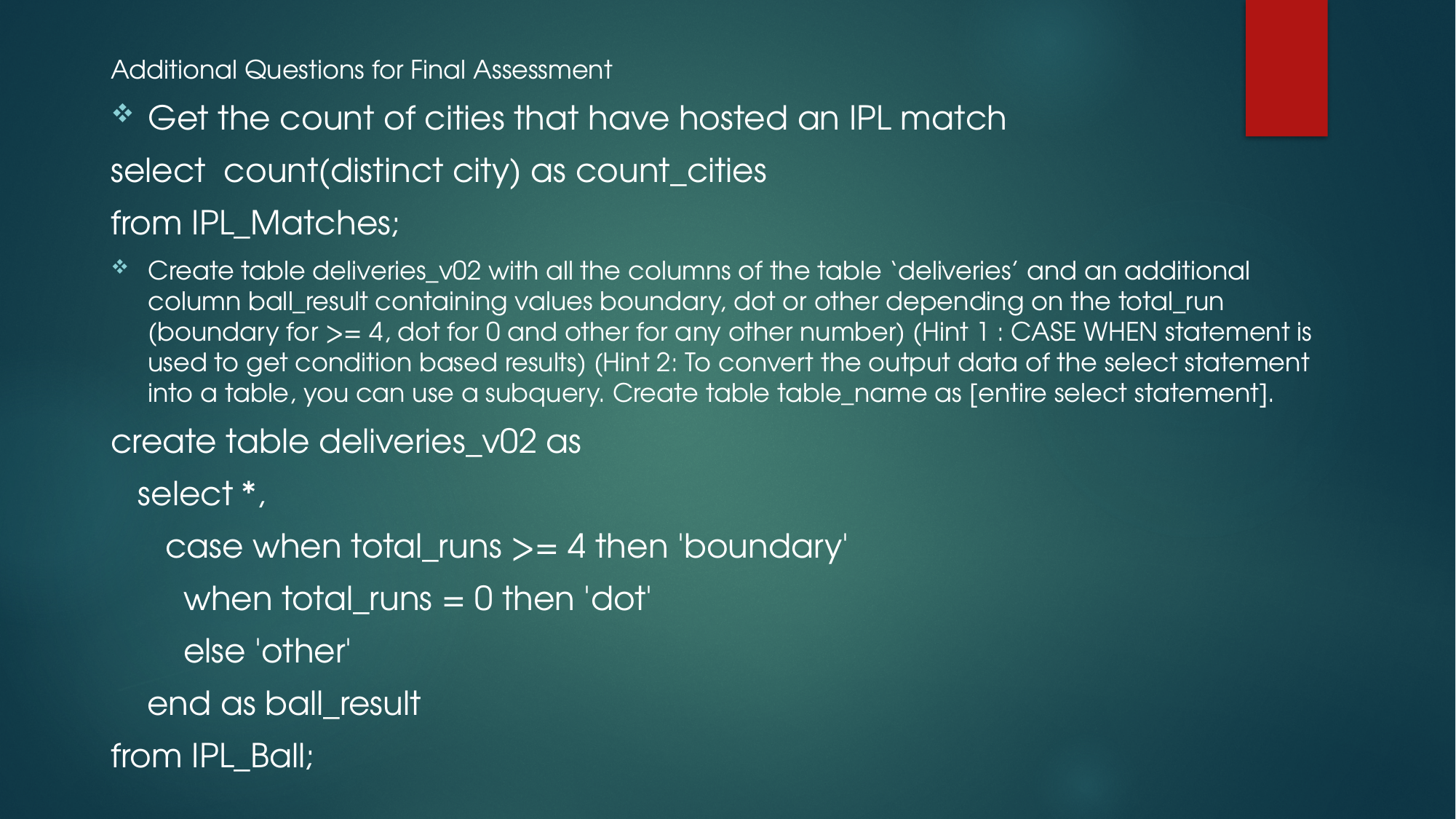

Additional Questions for Final Assessment
Get the count of cities that have hosted an IPL match
select  count(distinct city) as count_cities
from IPL_Matches;
Create table deliveries_v02 with all the columns of the table ‘deliveries’ and an additional column ball_result containing values boundary, dot or other depending on the total_run (boundary for >= 4, dot for 0 and other for any other number) (Hint 1 : CASE WHEN statement is used to get condition based results) (Hint 2: To convert the output data of the select statement into a table, you can use a subquery. Create table table_name as [entire select statement].
create table deliveries_v02 as
   select *,
      case when total_runs >= 4 then 'boundary'
        when total_runs = 0 then 'dot'
        else 'other'
    end as ball_result
from IPL_Ball;